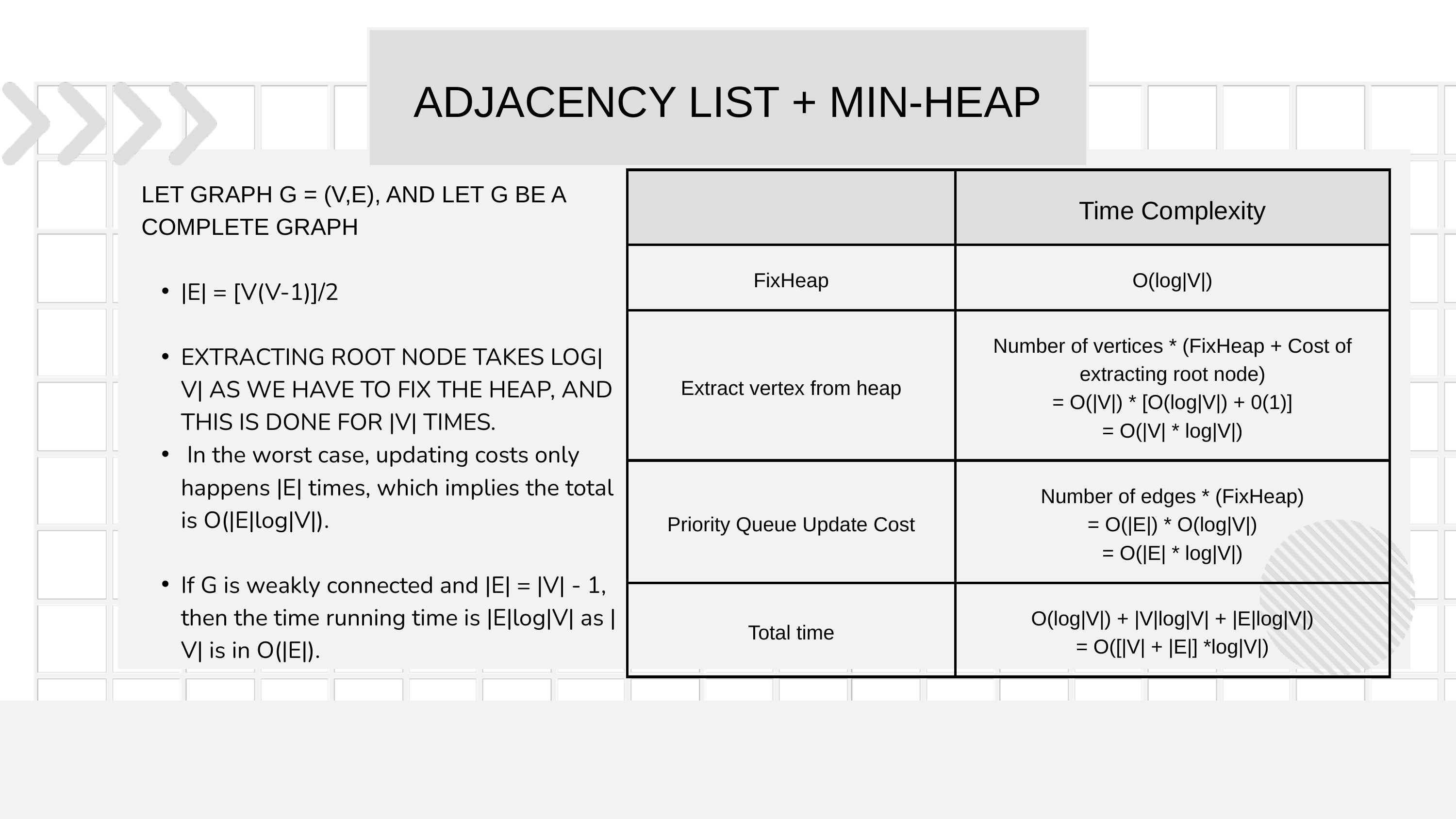

ADJACENCY LIST + MIN-HEAP

|  | Time Complexity |
| --- | --- |
| FixHeap | O(log|V|) |
| Extract vertex from heap | Number of vertices \* (FixHeap + Cost of extracting root node) = O(|V|) \* [O(log|V|) + 0(1)] = O(|V| \* log|V|) |
| Priority Queue Update Cost | Number of edges \* (FixHeap) = O(|E|) \* O(log|V|) = O(|E| \* log|V|) |
| Total time | O(log|V|) + |V|log|V| + |E|log|V|) = O([|V| + |E|] \*log|V|) |
LET GRAPH G = (V,E), AND LET G BE A COMPLETE GRAPH

|E| = [V(V-1)]/2

EXTRACTING ROOT NODE TAKES LOG|V| AS WE HAVE TO FIX THE HEAP, AND THIS IS DONE FOR |V| TIMES.
 In the worst case, updating costs only happens |E| times, which implies the total is O(|E|log|V|).

If G is weakly connected and |E| = |V| - 1, then the time running time is |E|log|V| as |V| is in O(|E|).